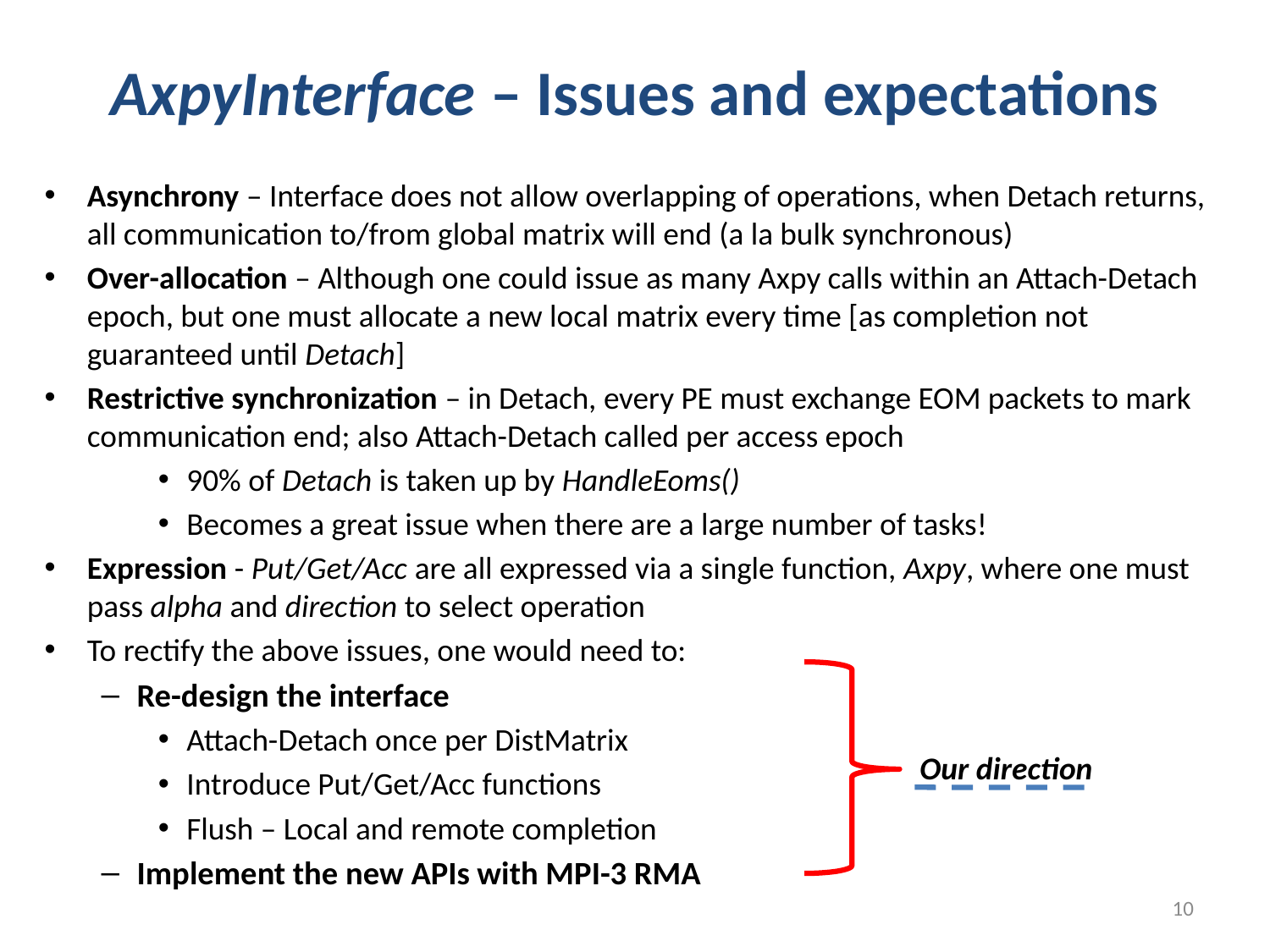

# AxpyInterface – Issues and expectations
Asynchrony – Interface does not allow overlapping of operations, when Detach returns, all communication to/from global matrix will end (a la bulk synchronous)
Over-allocation – Although one could issue as many Axpy calls within an Attach-Detach epoch, but one must allocate a new local matrix every time [as completion not guaranteed until Detach]
Restrictive synchronization – in Detach, every PE must exchange EOM packets to mark communication end; also Attach-Detach called per access epoch
90% of Detach is taken up by HandleEoms()
Becomes a great issue when there are a large number of tasks!
Expression - Put/Get/Acc are all expressed via a single function, Axpy, where one must pass alpha and direction to select operation
To rectify the above issues, one would need to:
Re-design the interface
Attach-Detach once per DistMatrix
Introduce Put/Get/Acc functions
Flush – Local and remote completion
Implement the new APIs with MPI-3 RMA

Our direction
10